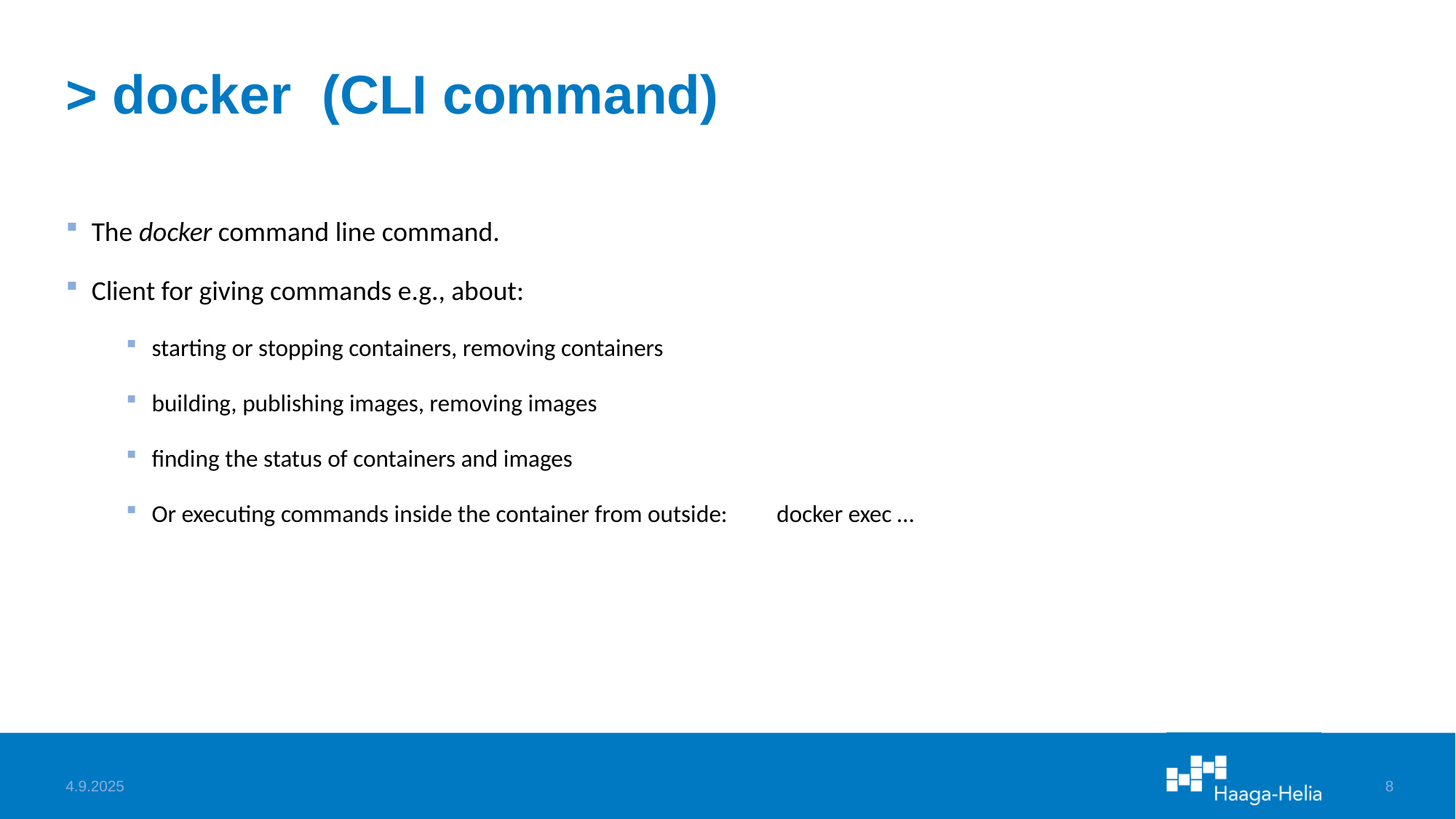

# > docker  (CLI command)
The docker command line command.
Client for giving commands e.g., about:
starting or stopping containers, removing containers
building, publishing images, removing images
finding the status of containers and images
Or executing commands inside the container from outside:         docker exec …
4.9.2025

8